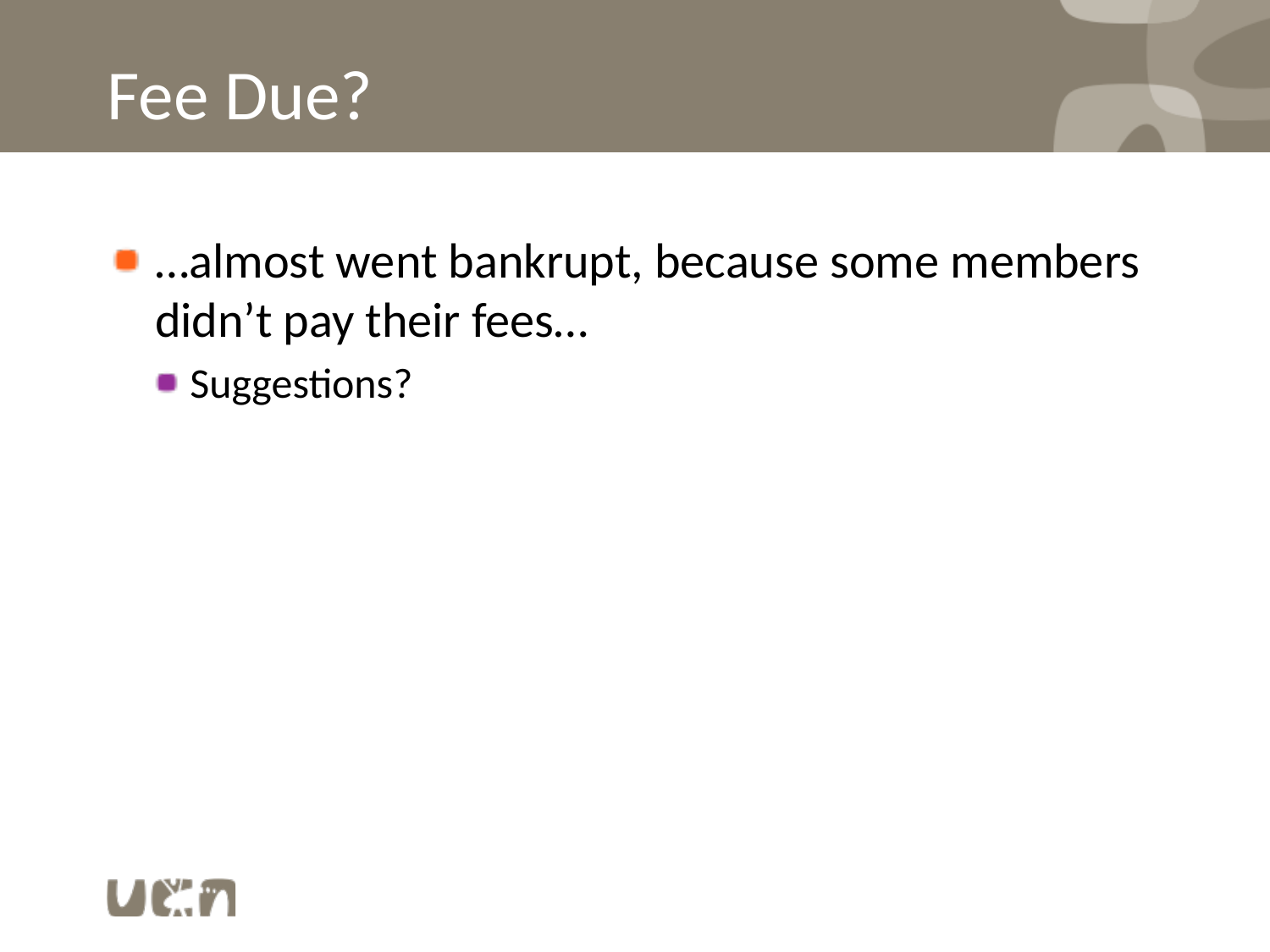

# Fee Due?
…almost went bankrupt, because some members didn’t pay their fees…
Suggestions?